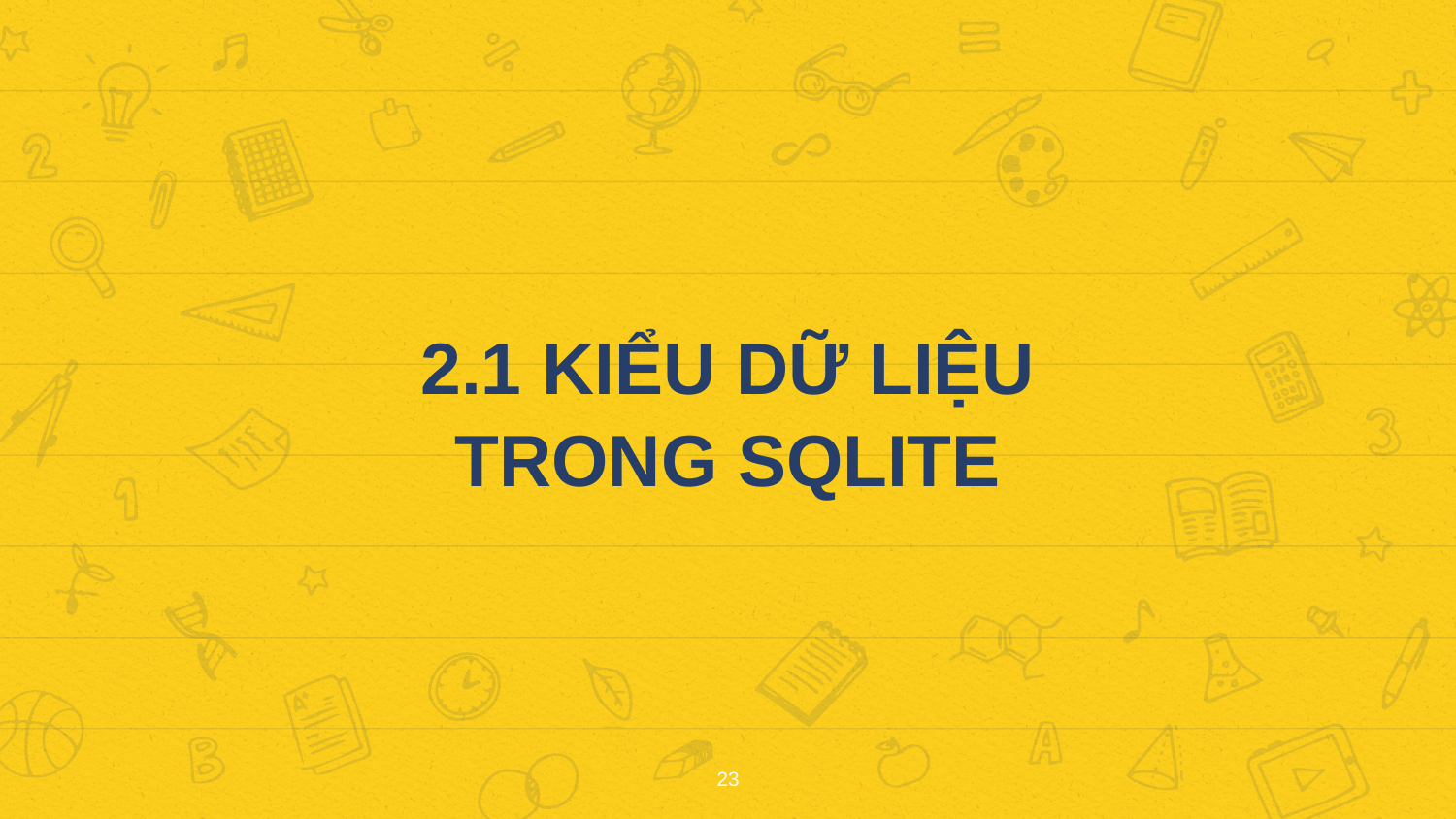

2.1 KIỂU DỮ LIỆU
TRONG SQLITE
23